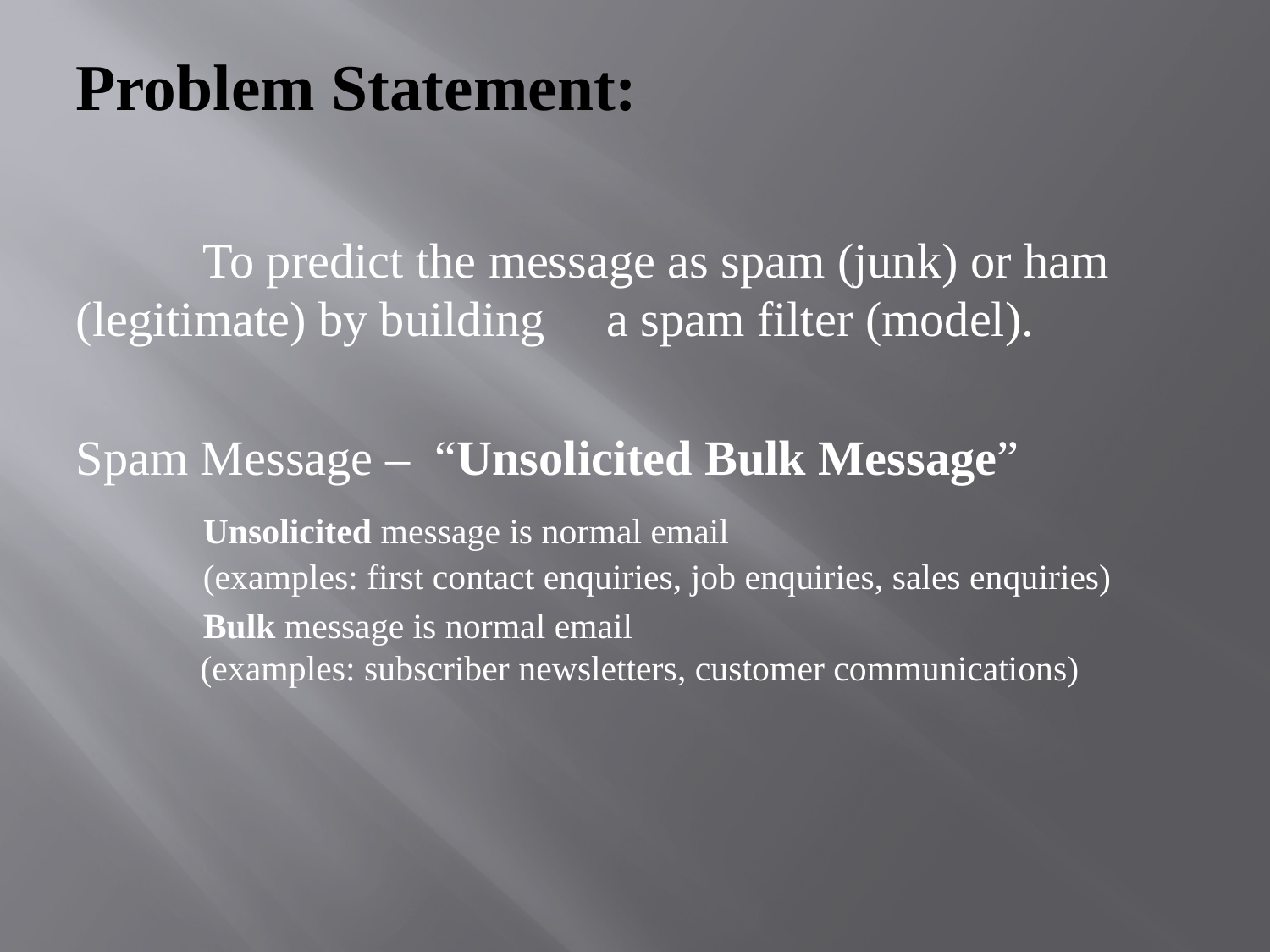

# Problem Statement:
	To predict the message as spam (junk) or ham (legitimate) by building     a spam filter (model).

Spam Message –  “Unsolicited Bulk Message”
	Unsolicited message is normal email
	(examples: first contact enquiries, job enquiries, sales enquiries)
	Bulk message is normal email
              (examples: subscriber newsletters, customer communications)